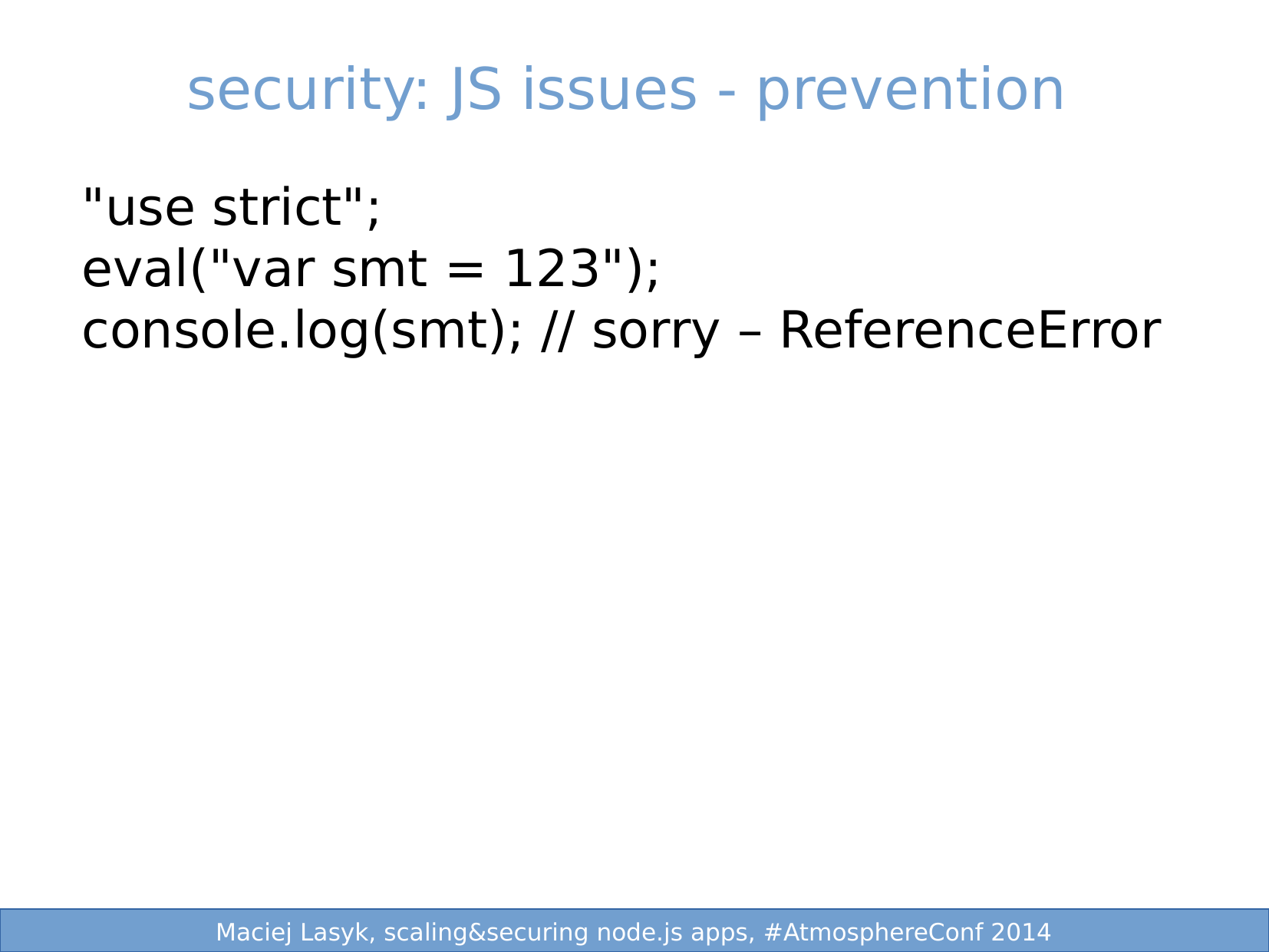

security: JS issues - prevention
"use strict";
eval("var smt = 123");
console.log(smt); // sorry – ReferenceError

 3/25
 1/25

Maciej Lasyk, Ganglia & Nagios
Maciej Lasyk, node.js security
Maciej Lasyk, node.js security
Maciej Lasyk, scaling&securing node.js apps, #AtmosphereConf 2014
Maciej Lasyk, scaling&securing node.js apps